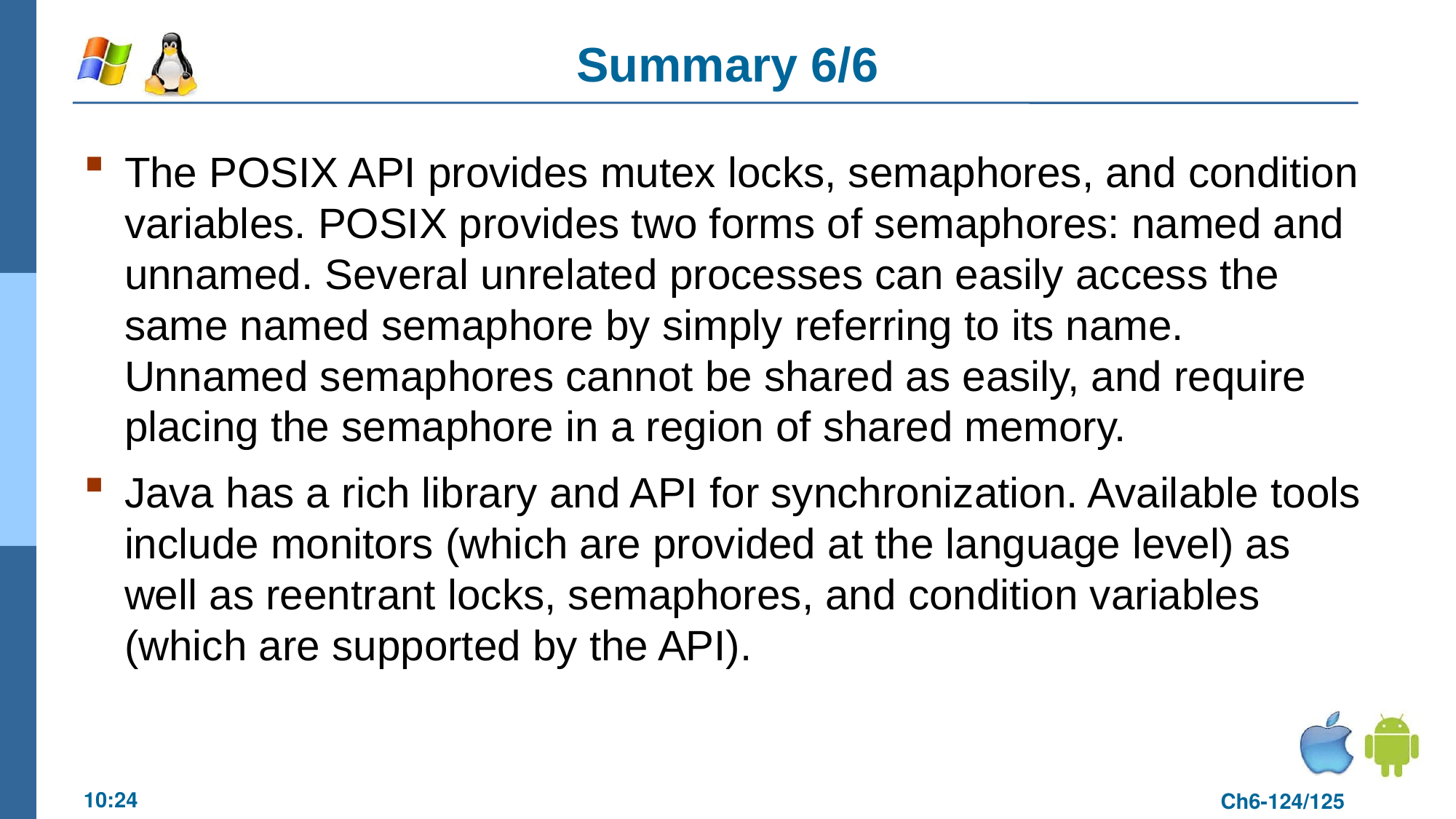

# Summary 6/6
The POSIX API provides mutex locks, semaphores, and condition variables. POSIX provides two forms of semaphores: named and unnamed. Several unrelated processes can easily access the same named semaphore by simply referring to its name. Unnamed semaphores cannot be shared as easily, and require placing the semaphore in a region of shared memory.
Java has a rich library and API for synchronization. Available tools include monitors (which are provided at the language level) as well as reentrant locks, semaphores, and condition variables (which are supported by the API).